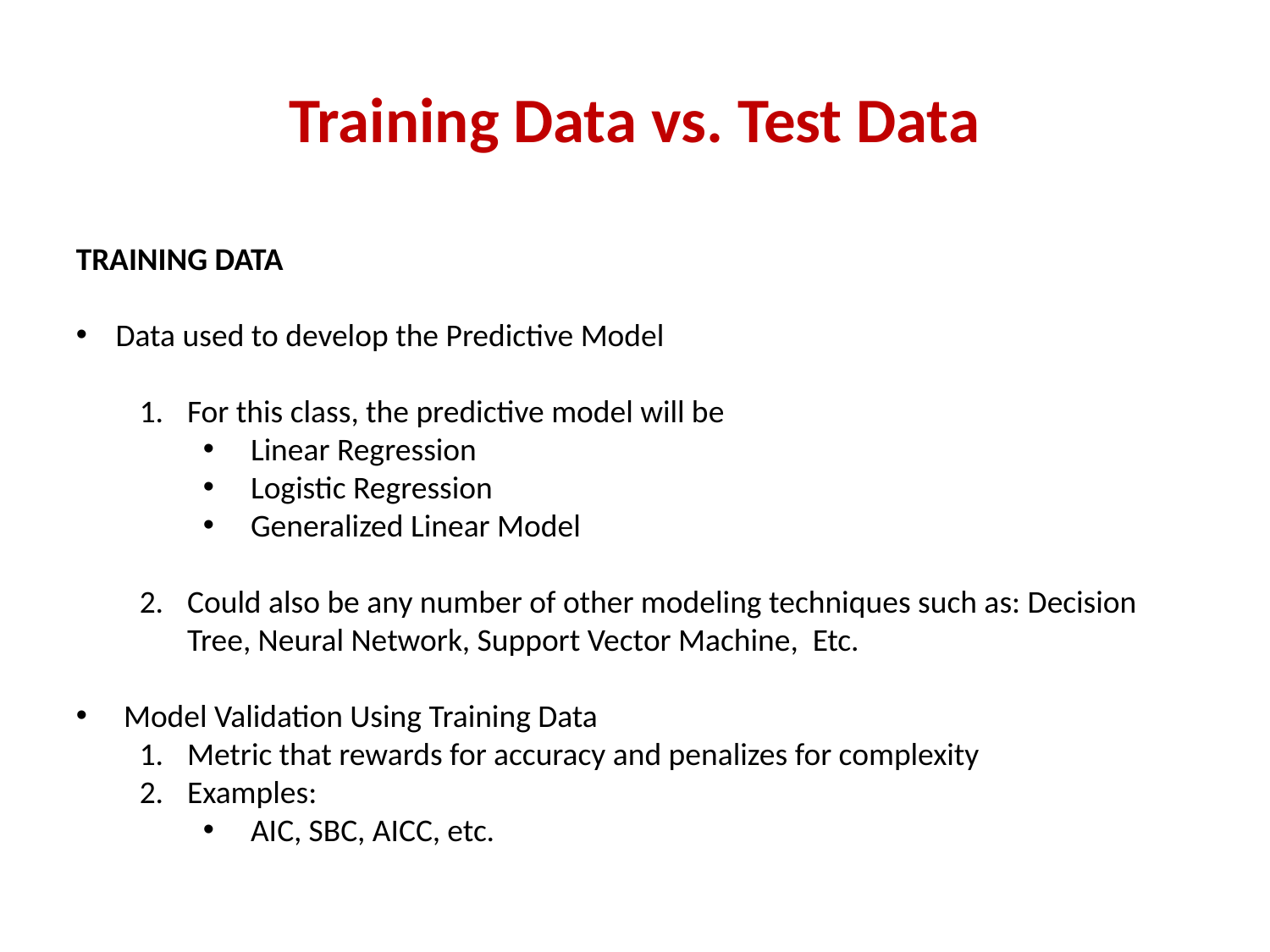

# Training Data vs. Test Data
TRAINING DATA

Data used to develop the Predictive Model

For this class, the predictive model will be
Linear Regression
Logistic Regression
Generalized Linear Model

Could also be any number of other modeling techniques such as: Decision Tree, Neural Network, Support Vector Machine,  Etc.

Model Validation Using Training Data
Metric that rewards for accuracy and penalizes for complexity
Examples:
AIC, SBC, AICC, etc.